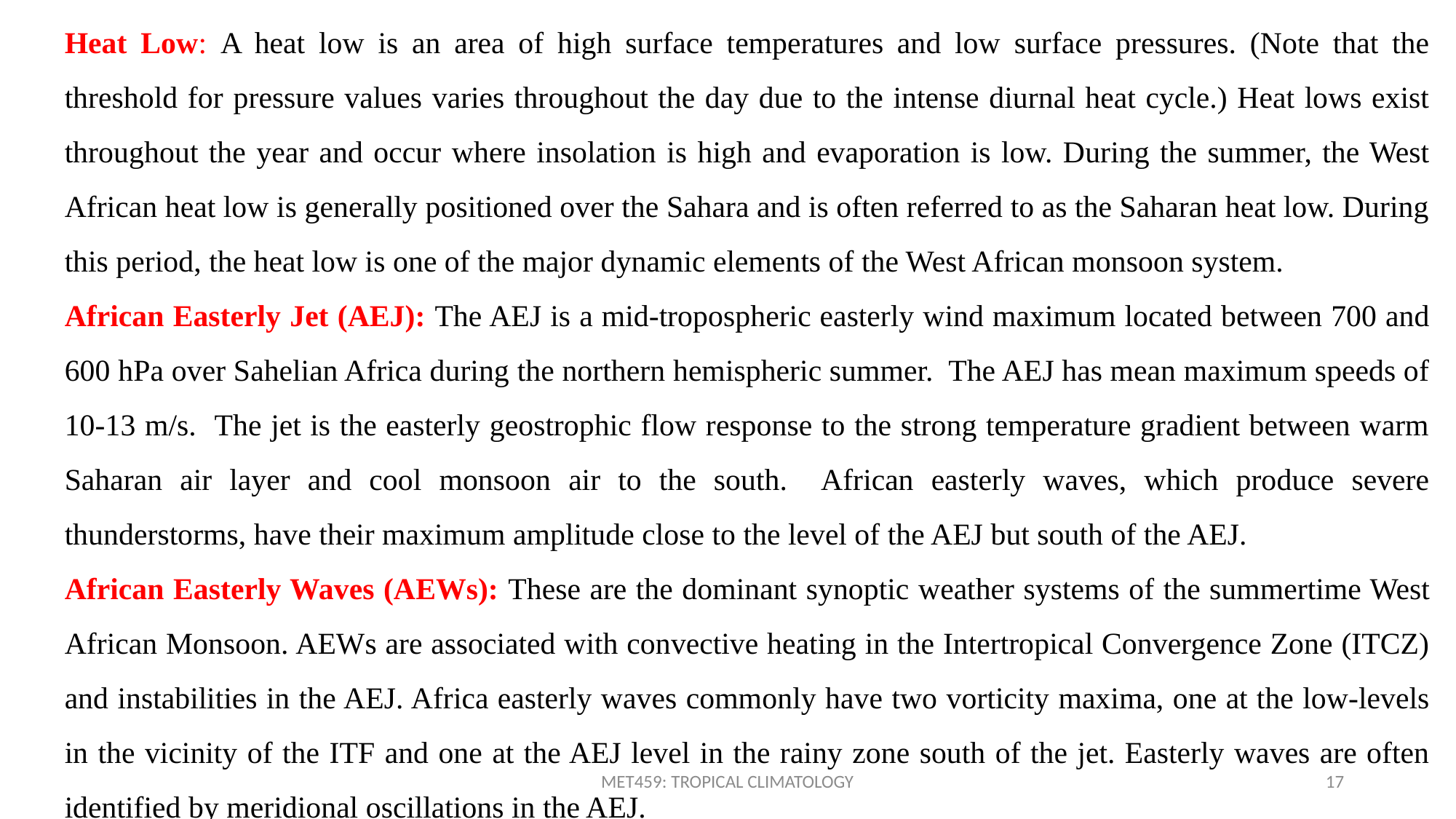

Heat Low: A heat low is an area of high surface temperatures and low surface pressures. (Note that the threshold for pressure values varies throughout the day due to the intense diurnal heat cycle.) Heat lows exist throughout the year and occur where insolation is high and evaporation is low. During the summer, the West African heat low is generally positioned over the Sahara and is often referred to as the Saharan heat low. During this period, the heat low is one of the major dynamic elements of the West African monsoon system.
African Easterly Jet (AEJ): The AEJ is a mid-tropospheric easterly wind maximum located between 700 and 600 hPa over Sahelian Africa during the northern hemispheric summer.  The AEJ has mean maximum speeds of 10-13 m/s.  The jet is the easterly geostrophic flow response to the strong temperature gradient between warm Saharan air layer and cool monsoon air to the south.  African easterly waves, which produce severe thunderstorms, have their maximum amplitude close to the level of the AEJ but south of the AEJ.
African Easterly Waves (AEWs): These are the dominant synoptic weather systems of the summertime West African Monsoon. AEWs are associated with convective heating in the Intertropical Convergence Zone (ITCZ) and instabilities in the AEJ. Africa easterly waves commonly have two vorticity maxima, one at the low-levels in the vicinity of the ITF and one at the AEJ level in the rainy zone south of the jet. Easterly waves are often identified by meridional oscillations in the AEJ.

MET459: TROPICAL CLIMATOLOGY
17